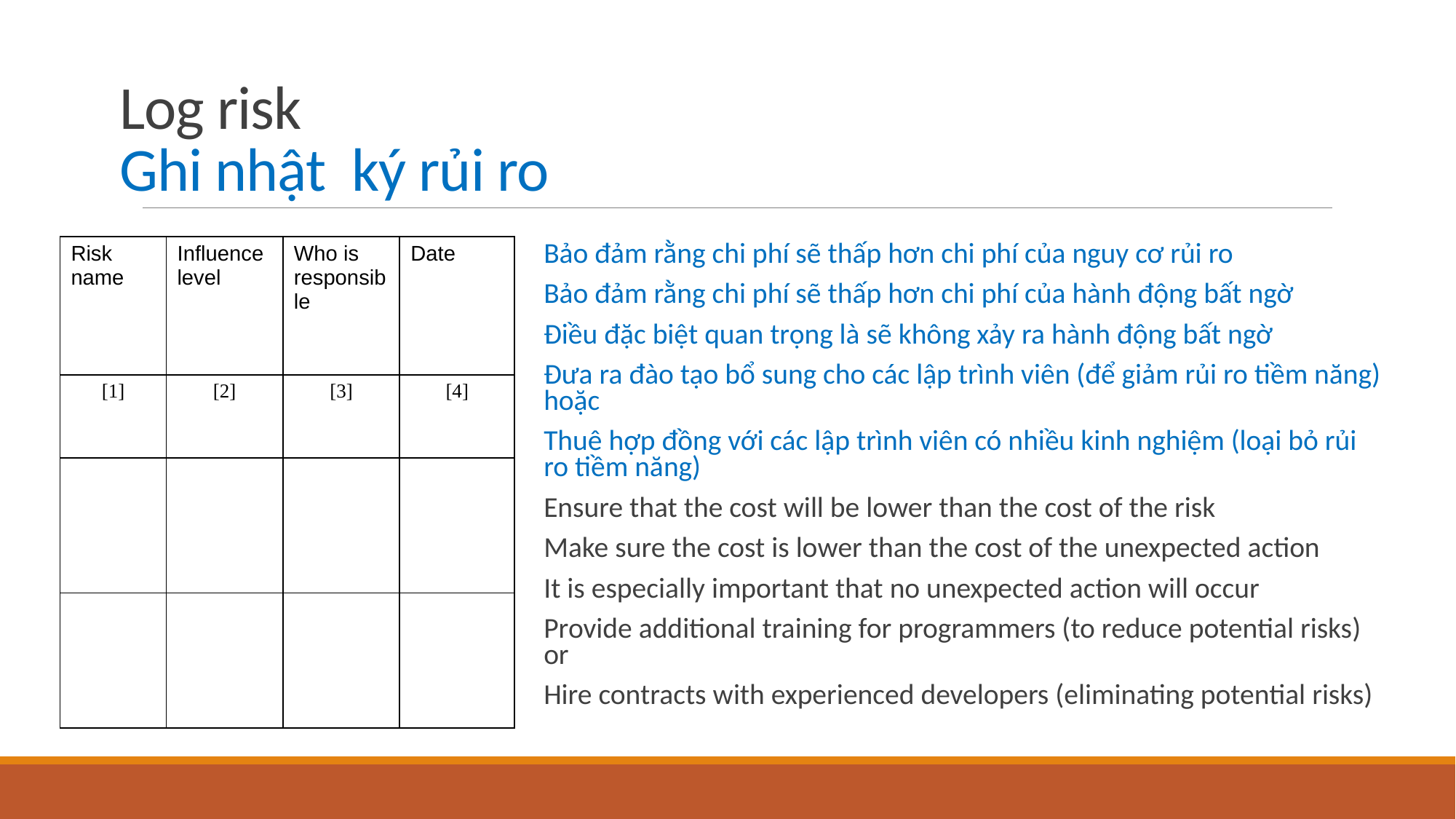

# Log risk Ghi nhật  ký rủi ro
| Risk name | Influence level | Who is responsible | Date |
| --- | --- | --- | --- |
| [1] | [2] | [3] | [4] |
|  |  |  |  |
|  |  |  |  |
Bảo đảm rằng chi phí sẽ thấp hơn chi phí của nguy cơ rủi ro
Bảo đảm rằng chi phí sẽ thấp hơn chi phí của hành động bất ngờ
Điều đặc biệt quan trọng là sẽ không xảy ra hành động bất ngờ
Đưa ra đào tạo bổ sung cho các lập trình viên (để giảm rủi ro tiềm năng) hoặc
Thuê hợp đồng với các lập trình viên có nhiều kinh nghiệm (loại bỏ rủi ro tiềm năng)
Ensure that the cost will be lower than the cost of the risk
Make sure the cost is lower than the cost of the unexpected action
It is especially important that no unexpected action will occur
Provide additional training for programmers (to reduce potential risks) or
Hire contracts with experienced developers (eliminating potential risks)